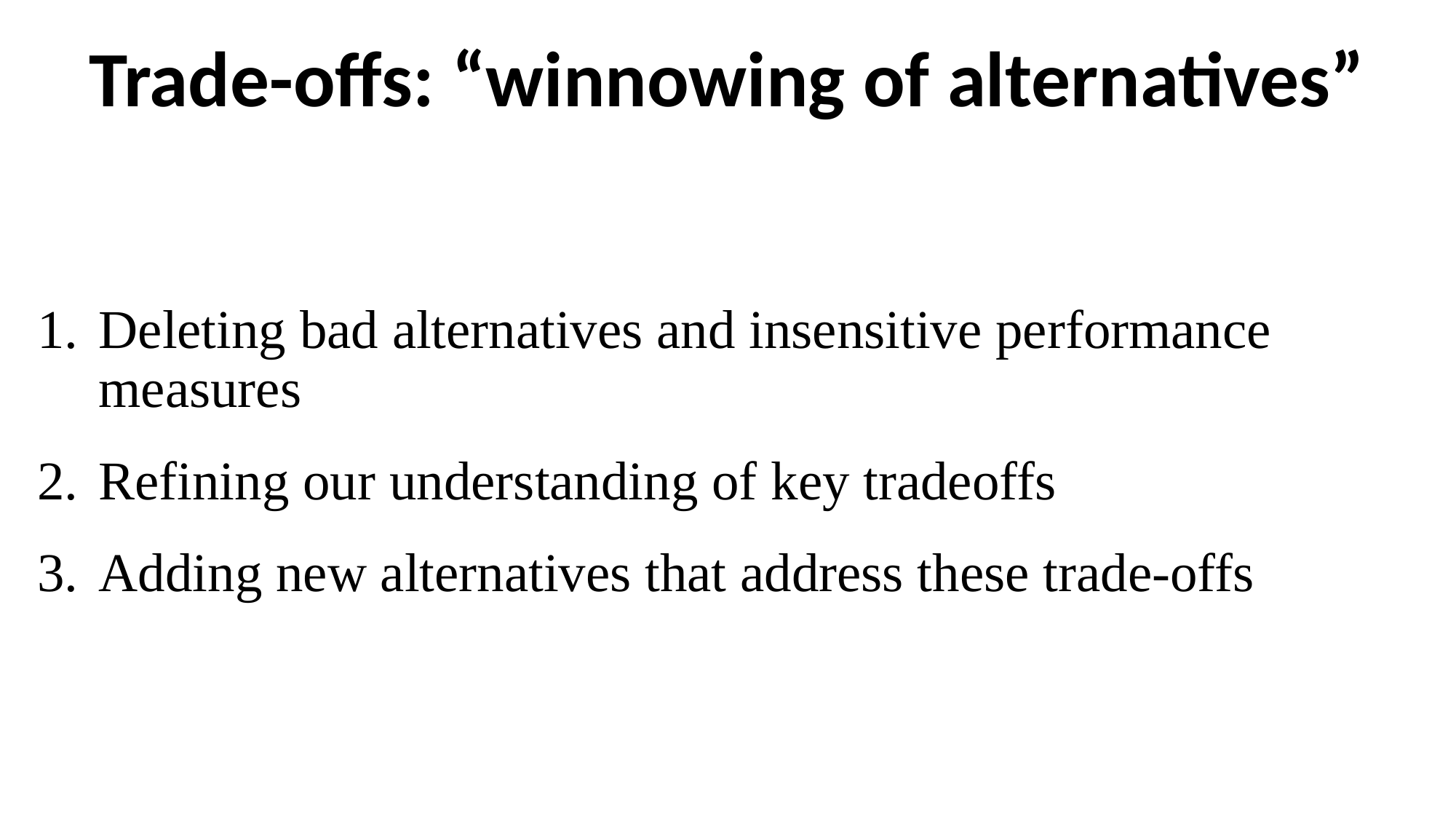

# Trade-offs: “winnowing of alternatives”
Deleting bad alternatives and insensitive performance measures
Refining our understanding of key tradeoffs
Adding new alternatives that address these trade-offs